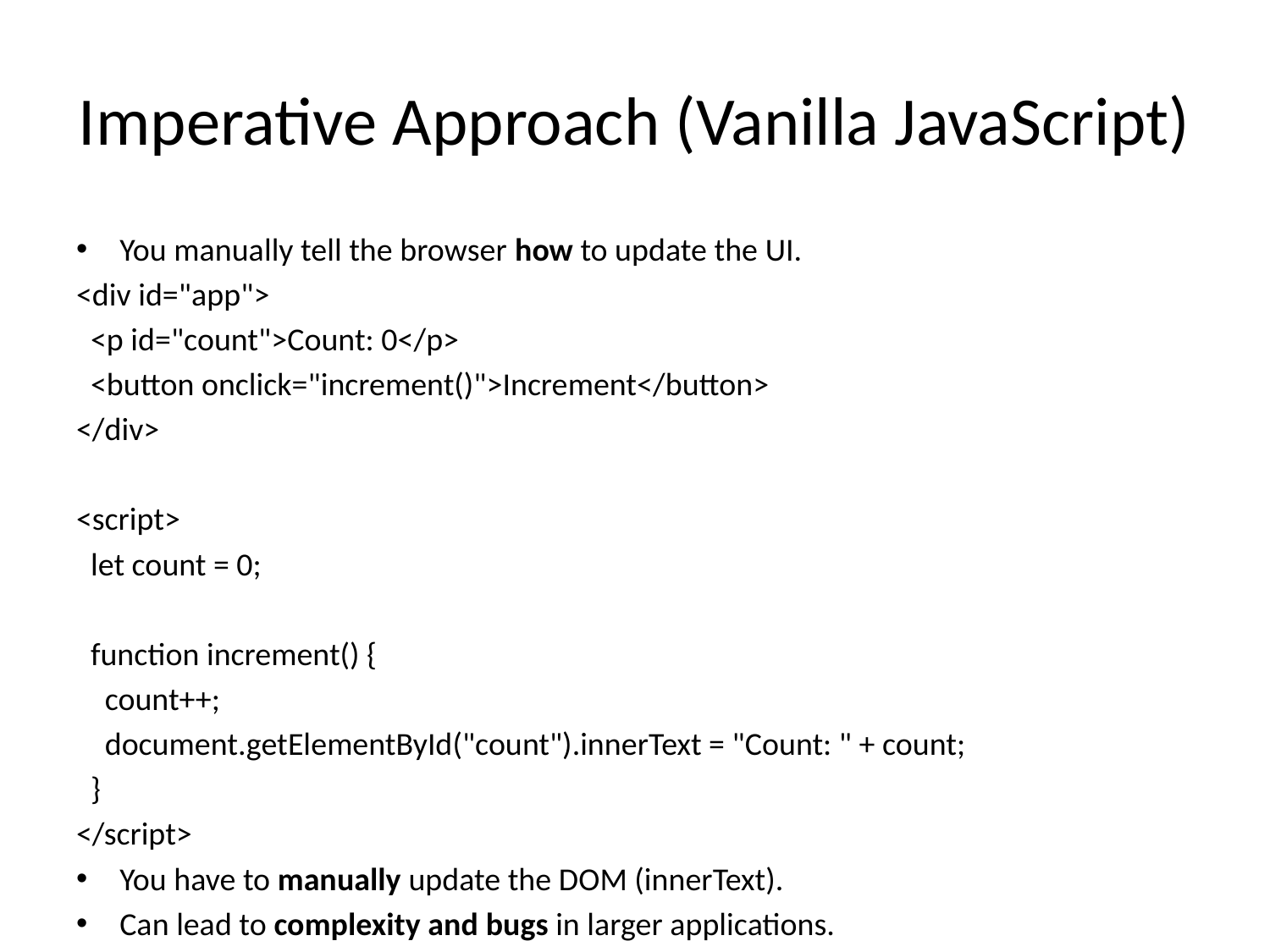

# Imperative Approach (Vanilla JavaScript)
You manually tell the browser how to update the UI.
<div id="app">
  <p id="count">Count: 0</p>
  <button onclick="increment()">Increment</button>
</div>

<script>
  let count = 0;

  function increment() {
    count++;
    document.getElementById("count").innerText = "Count: " + count;
  }
</script>
You have to manually update the DOM (innerText).
Can lead to complexity and bugs in larger applications.